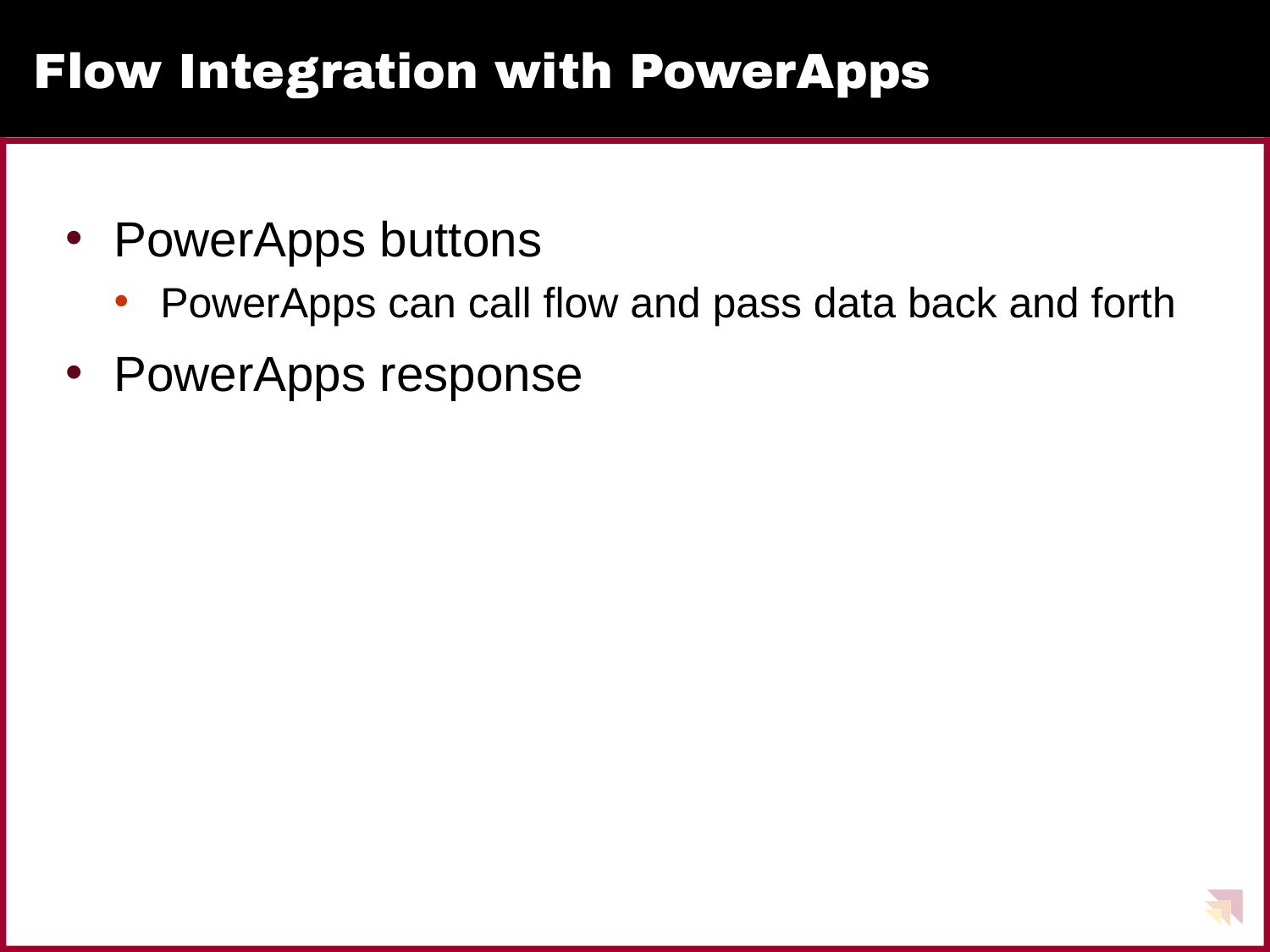

# Flow Integration with PowerApps
PowerApps buttons
PowerApps can call flow and pass data back and forth
PowerApps response